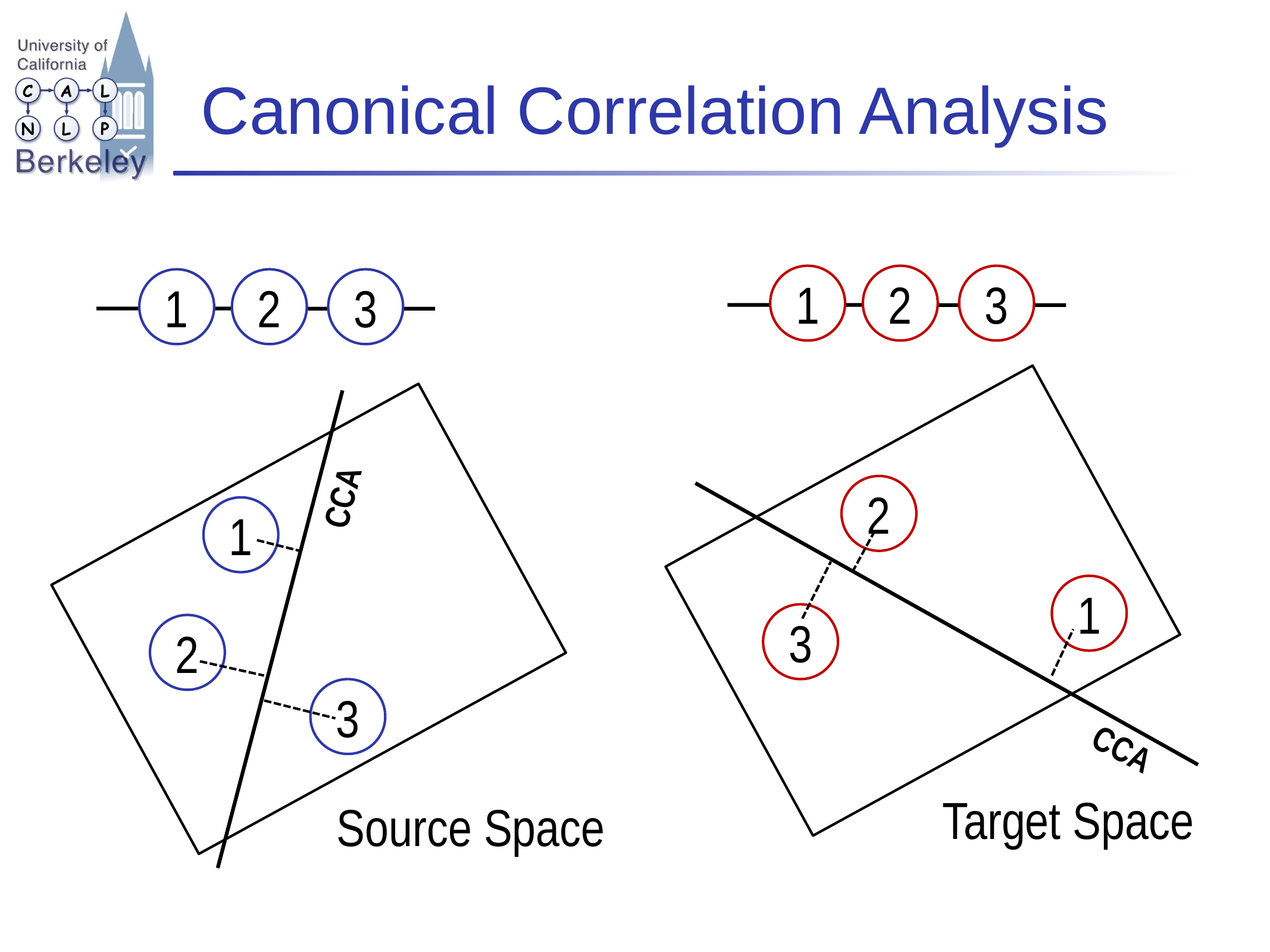

# Canonical Correlation Analysis
1
2
3
1
2
3

CCA
2
1
1
3
2
3
CCA
Target Space

Source Space